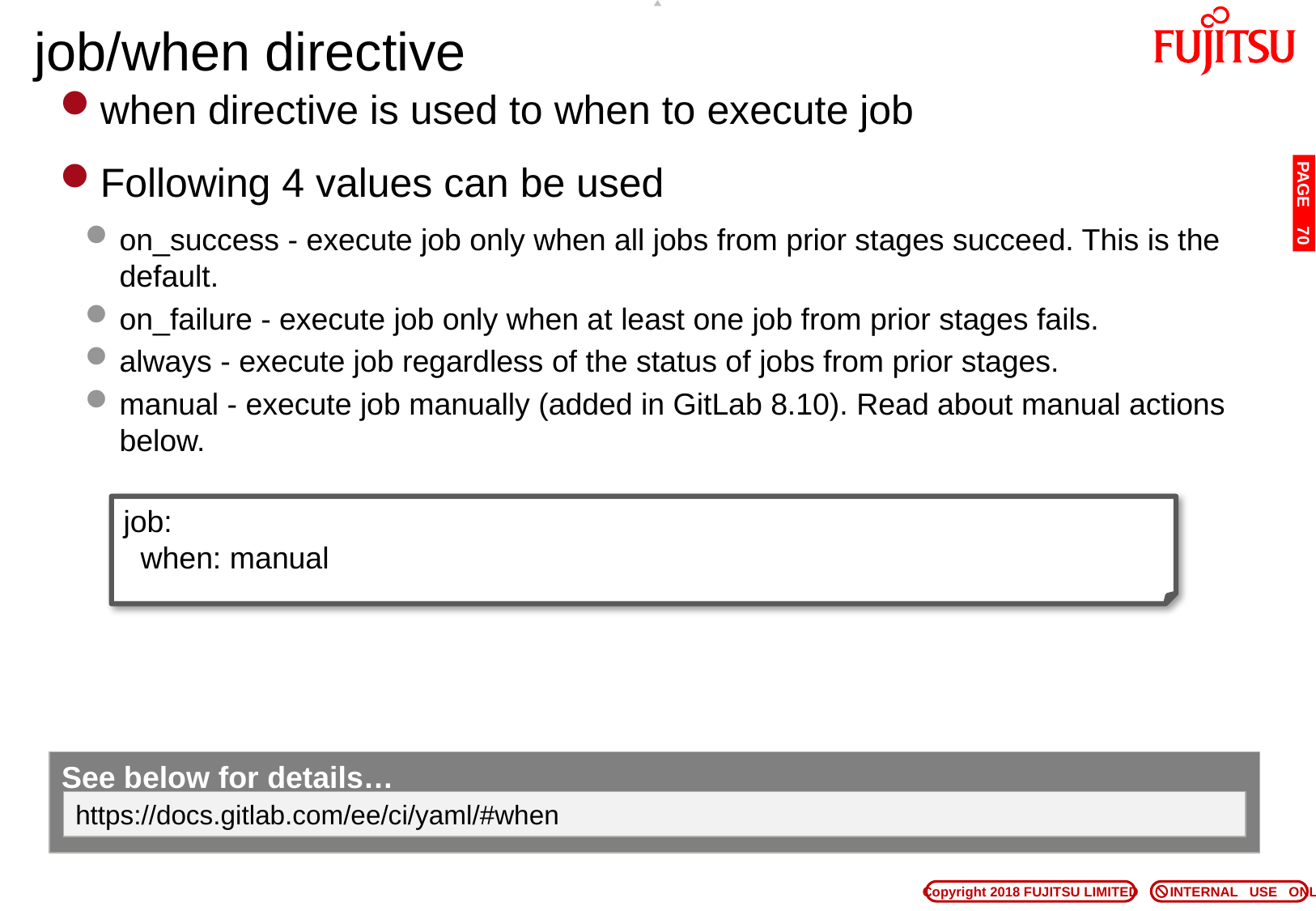

# job/when directive
when directive is used to when to execute job
Following 4 values can be used
on_success - execute job only when all jobs from prior stages succeed. This is the default.
on_failure - execute job only when at least one job from prior stages fails.
always - execute job regardless of the status of jobs from prior stages.
manual - execute job manually (added in GitLab 8.10). Read about manual actions below.
PAGE    70
job:
  when: manual

See below for details…
https://docs.gitlab.com/ee/ci/yaml/#when